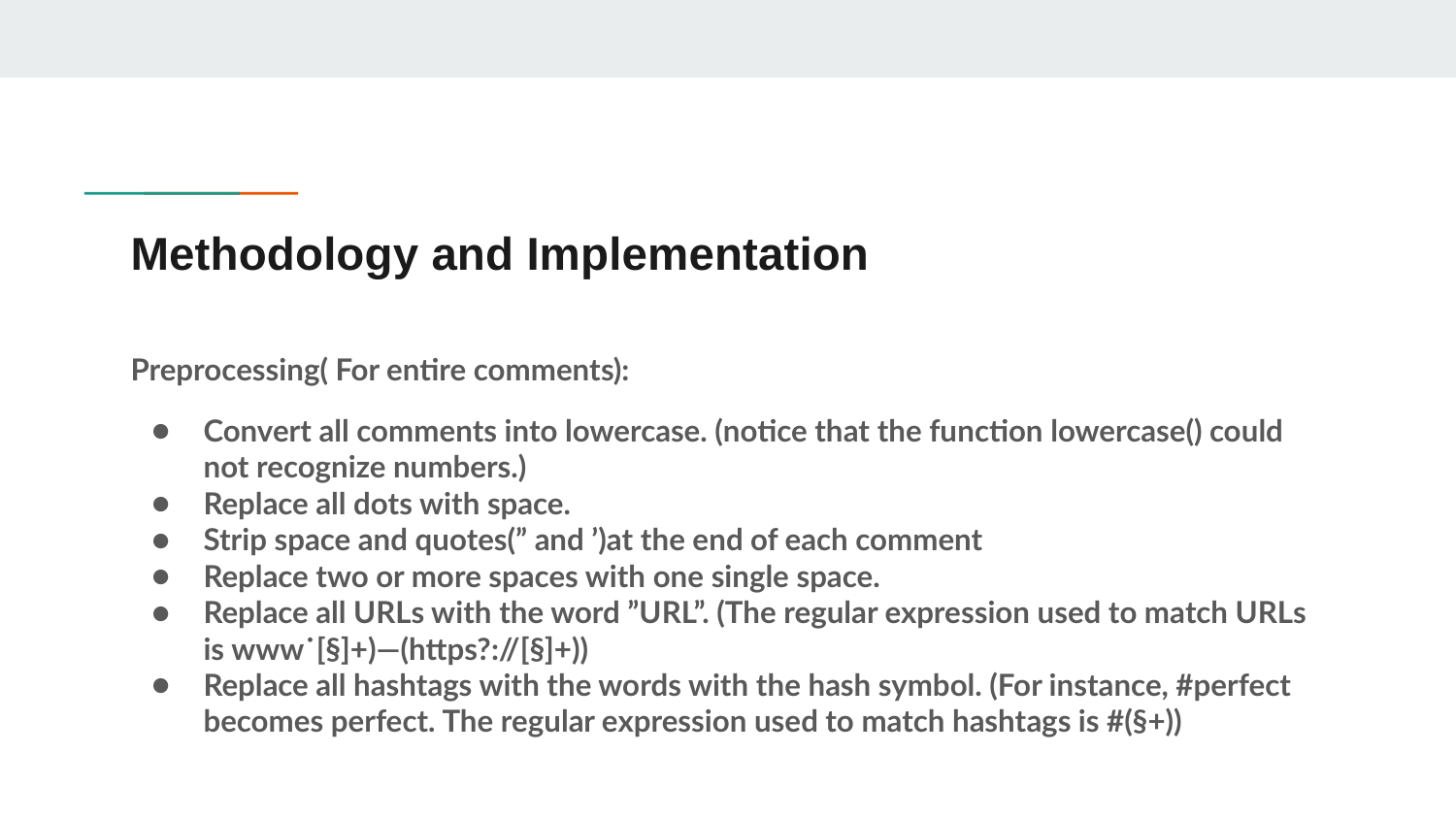

# Methodology and Implementation
Preprocessing( For entire comments):
Convert all comments into lowercase. (notice that the function lowercase() could not recognize numbers.)
Replace all dots with space.
Strip space and quotes(” and ’)at the end of each comment
Replace two or more spaces with one single space.
Replace all URLs with the word ”URL”. (The regular expression used to match URLs is www˙[§]+)—(https?://[§]+))
Replace all hashtags with the words with the hash symbol. (For instance, #perfect becomes perfect. The regular expression used to match hashtags is #(§+))